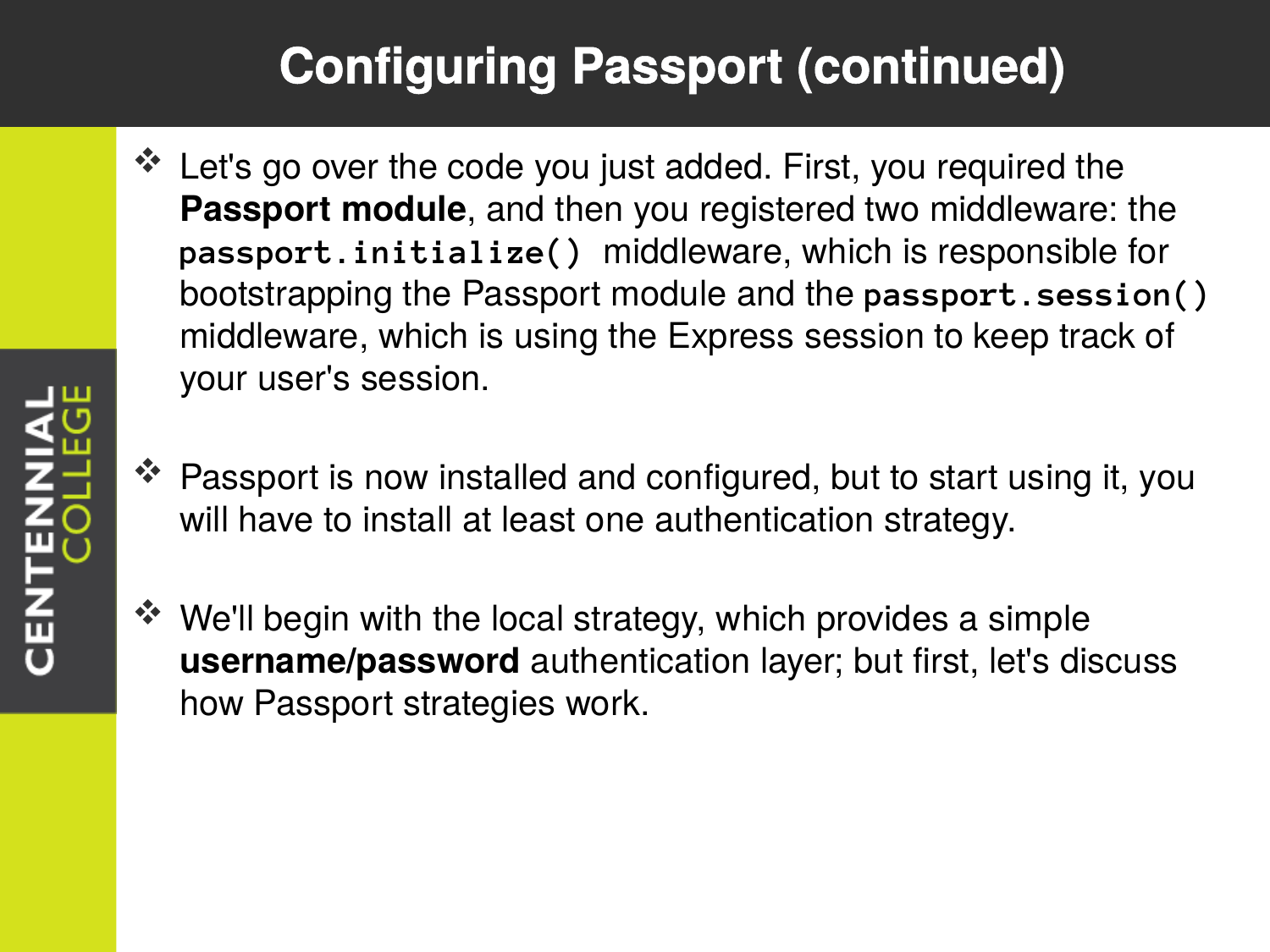

# Configuring Passport (continued)
Let's go over the code you just added. First, you required the Passport module, and then you registered two middleware: the passport.initialize() middleware, which is responsible for bootstrapping the Passport module and the passport.session() middleware, which is using the Express session to keep track of your user's session.

Passport is now installed and configured, but to start using it, you will have to install at least one authentication strategy.

We'll begin with the local strategy, which provides a simple username/password authentication layer; but first, let's discuss how Passport strategies work.